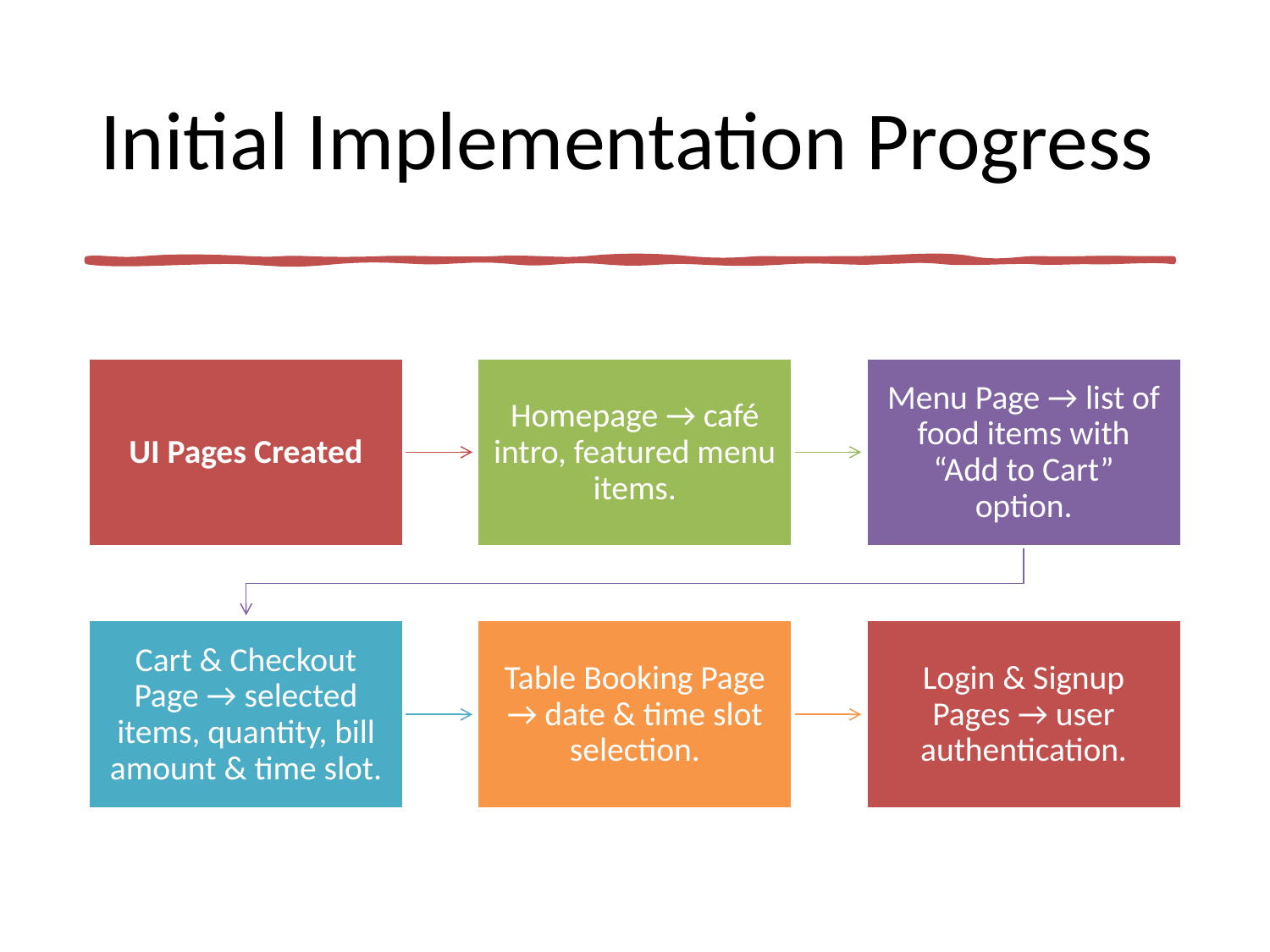

# Initial Implementation Progress

UI Pages Created

Homepage → café intro, featured menu items.

Menu Page → list of food items with “Add to Cart” option.

Cart & Checkout Page → selected items, quantity, bill amount & time slot.

Table Booking Page → date & time slot selection.
Login & Signup Pages → user authentication.
9